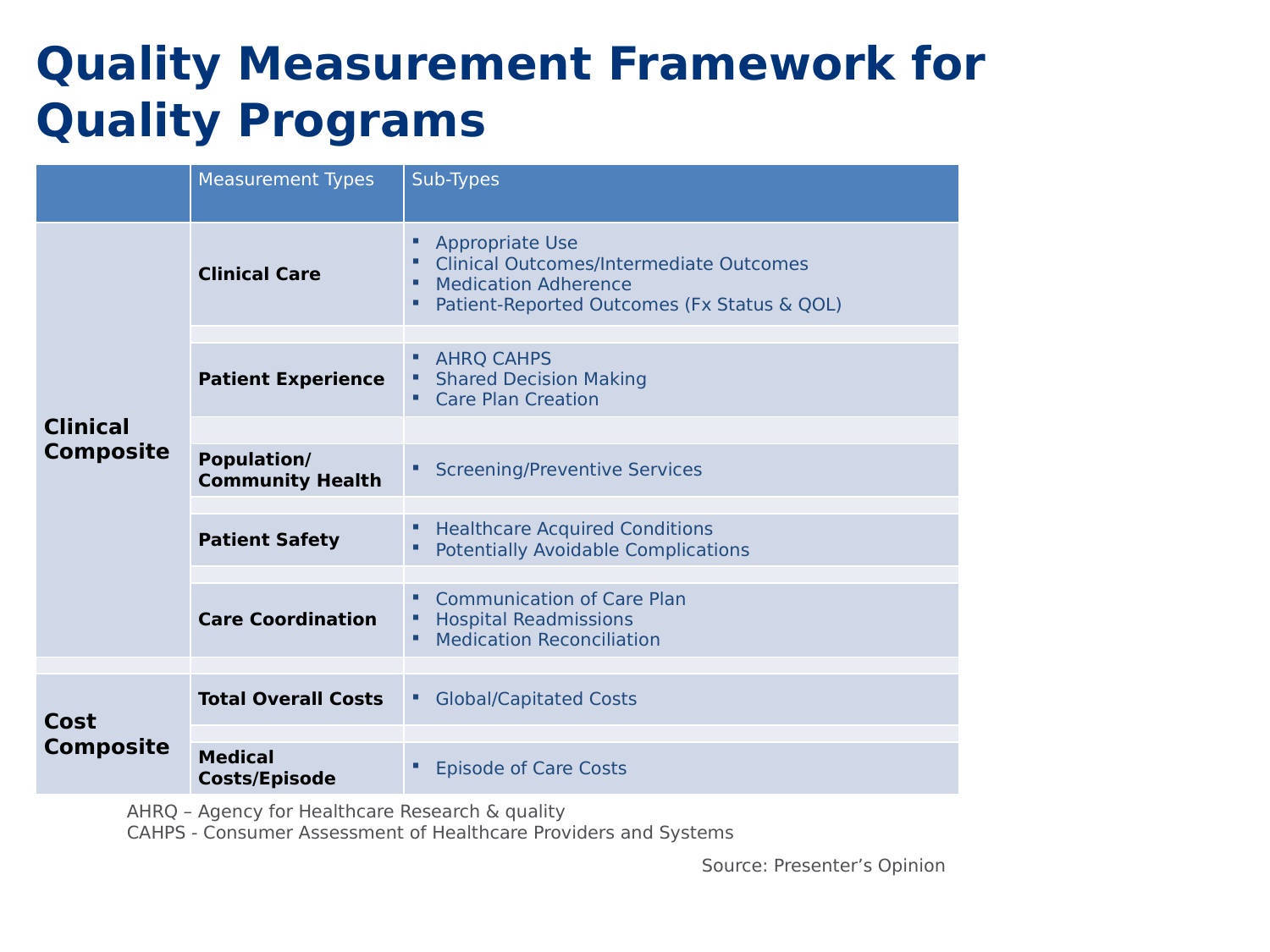

Quality Measurement Framework for Quality Programs
|  | Measurement Types | Sub-Types | Medication | Service |
| --- | --- | --- | --- | --- |
| Clinical Composite | Clinical Care | Appropriate Use Clinical Outcomes/Intermediate Outcomes Medication Adherence Patient-Reported Outcomes (Fx Status & QOL) |  |  |
|  |  |  |  |  |
|  | Patient Experience | AHRQ CAHPS Shared Decision Making Care Plan Creation |  |  |
|  |  |  |  |  |
|  | Population/ Community Health | Screening/Preventive Services |  |  |
|  |  |  |  |  |
|  | Patient Safety | Healthcare Acquired Conditions Potentially Avoidable Complications |  |  |
|  |  |  |  |  |
|  | Care Coordination | Communication of Care Plan Hospital Readmissions Medication Reconciliation |  |  |
|  |  |  |  |  |
| Cost Composite | Total Overall Costs | Global/Capitated Costs |  |  |
|  |  |  |  |  |
|  | Medical Costs/Episode | Episode of Care Costs |  |  |
AHRQ – Agency for Healthcare Research & quality
CAHPS - Consumer Assessment of Healthcare Providers and Systems
Source: Presenter’s Opinion